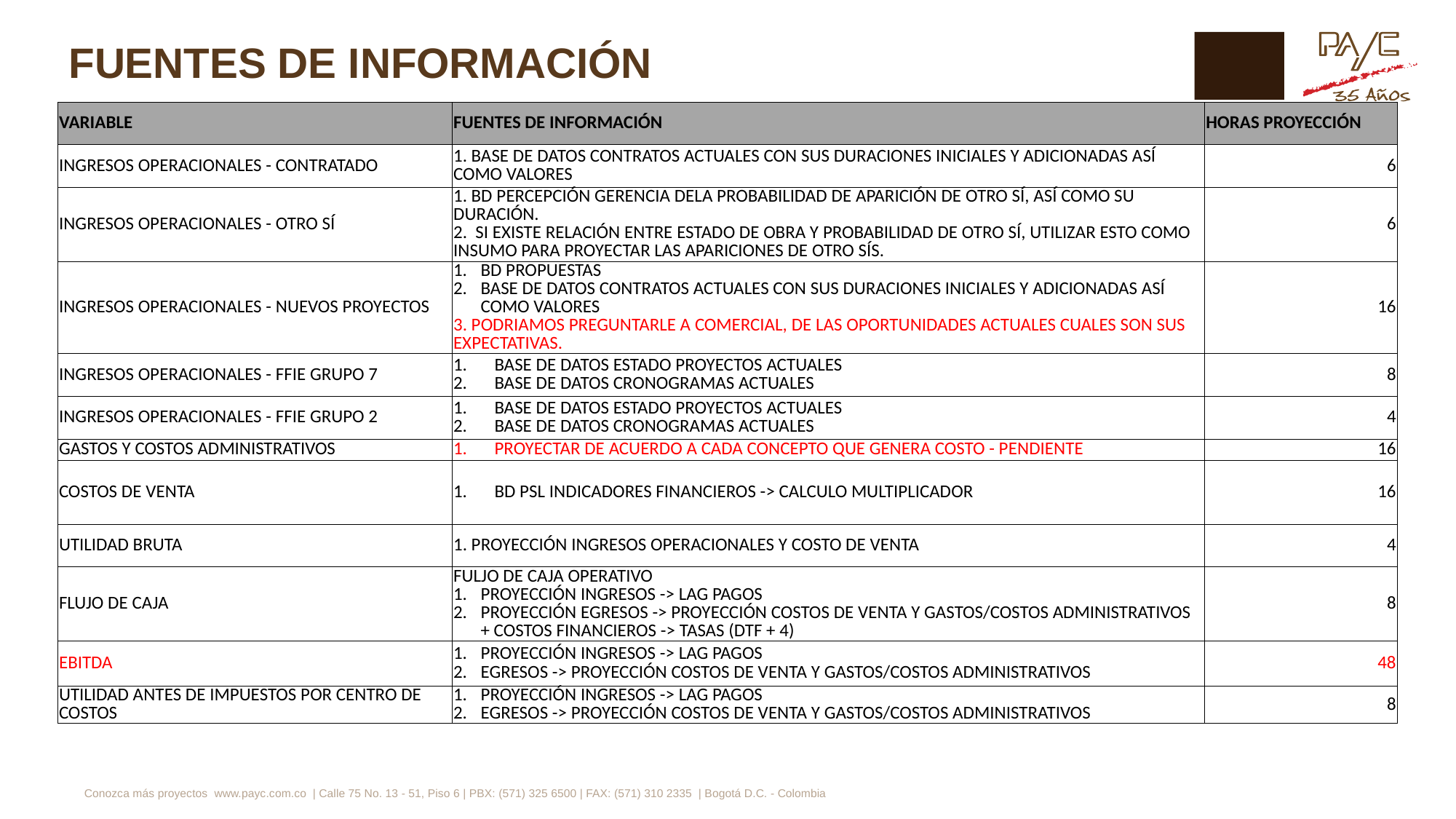

# FUENTES DE INFORMACIÓN
| VARIABLE | FUENTES DE INFORMACIÓN | HORAS PROYECCIÓN |
| --- | --- | --- |
| INGRESOS OPERACIONALES - CONTRATADO | 1. BASE DE DATOS CONTRATOS ACTUALES CON SUS DURACIONES INICIALES Y ADICIONADAS ASÍ COMO VALORES | 6 |
| INGRESOS OPERACIONALES - OTRO SÍ | 1. BD PERCEPCIÓN GERENCIA DELA PROBABILIDAD DE APARICIÓN DE OTRO SÍ, ASÍ COMO SU DURACIÓN. 2. SI EXISTE RELACIÓN ENTRE ESTADO DE OBRA Y PROBABILIDAD DE OTRO SÍ, UTILIZAR ESTO COMO INSUMO PARA PROYECTAR LAS APARICIONES DE OTRO SÍS. | 6 |
| INGRESOS OPERACIONALES - NUEVOS PROYECTOS | BD PROPUESTAS BASE DE DATOS CONTRATOS ACTUALES CON SUS DURACIONES INICIALES Y ADICIONADAS ASÍ COMO VALORES 3. PODRIAMOS PREGUNTARLE A COMERCIAL, DE LAS OPORTUNIDADES ACTUALES CUALES SON SUS EXPECTATIVAS. | 16 |
| INGRESOS OPERACIONALES - FFIE GRUPO 7 | BASE DE DATOS ESTADO PROYECTOS ACTUALES BASE DE DATOS CRONOGRAMAS ACTUALES | 8 |
| INGRESOS OPERACIONALES - FFIE GRUPO 2 | BASE DE DATOS ESTADO PROYECTOS ACTUALES BASE DE DATOS CRONOGRAMAS ACTUALES | 4 |
| GASTOS Y COSTOS ADMINISTRATIVOS | PROYECTAR DE ACUERDO A CADA CONCEPTO QUE GENERA COSTO - PENDIENTE | 16 |
| COSTOS DE VENTA | BD PSL INDICADORES FINANCIEROS -> CALCULO MULTIPLICADOR | 16 |
| UTILIDAD BRUTA | 1. PROYECCIÓN INGRESOS OPERACIONALES Y COSTO DE VENTA | 4 |
| FLUJO DE CAJA | FULJO DE CAJA OPERATIVO PROYECCIÓN INGRESOS -> LAG PAGOS PROYECCIÓN EGRESOS -> PROYECCIÓN COSTOS DE VENTA Y GASTOS/COSTOS ADMINISTRATIVOS + COSTOS FINANCIEROS -> TASAS (DTF + 4) | 8 |
| EBITDA | PROYECCIÓN INGRESOS -> LAG PAGOS EGRESOS -> PROYECCIÓN COSTOS DE VENTA Y GASTOS/COSTOS ADMINISTRATIVOS | 48 |
| UTILIDAD ANTES DE IMPUESTOS POR CENTRO DE COSTOS | PROYECCIÓN INGRESOS -> LAG PAGOS EGRESOS -> PROYECCIÓN COSTOS DE VENTA Y GASTOS/COSTOS ADMINISTRATIVOS | 8 |